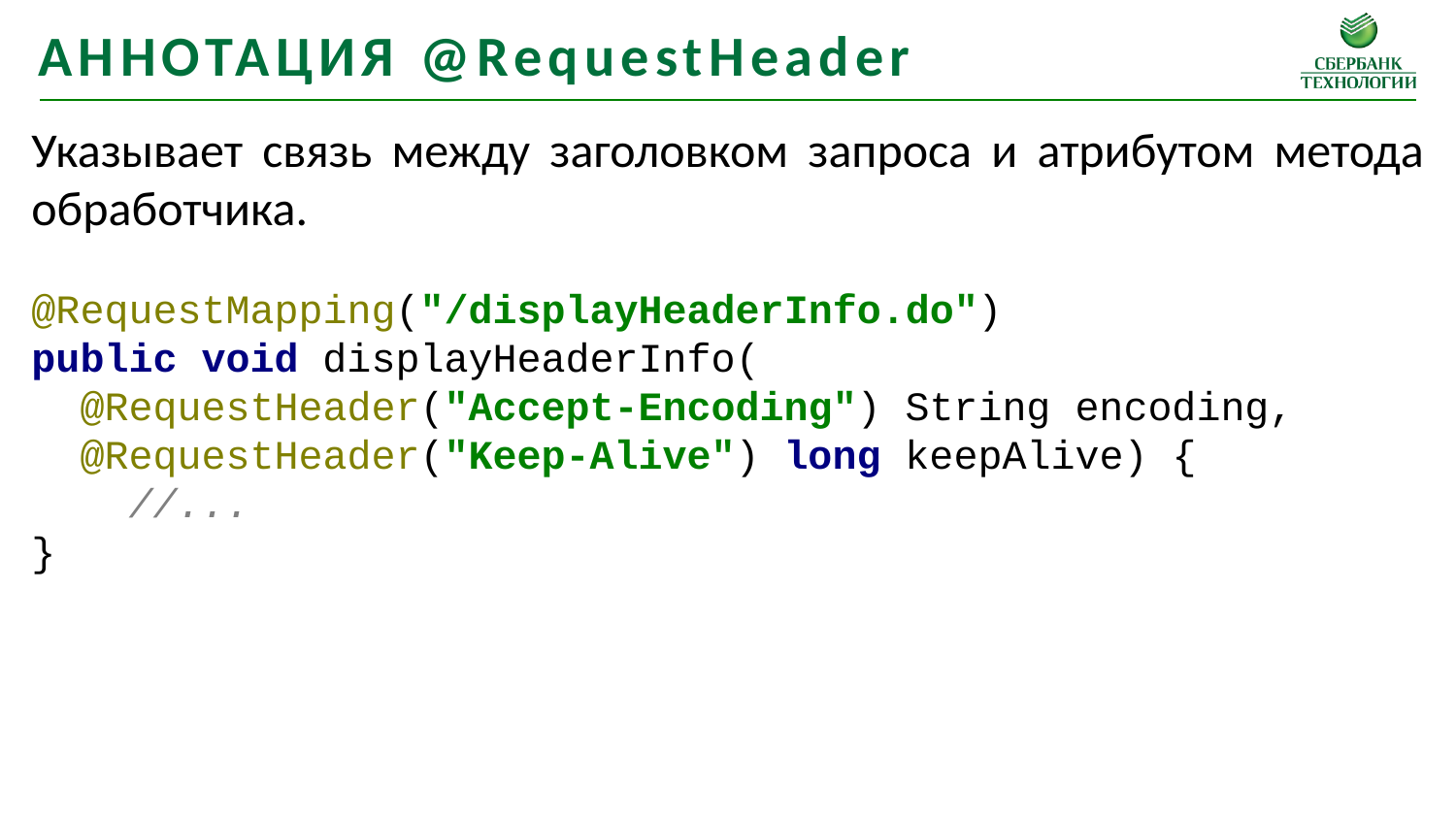

аннотация @RequestHeader
Указывает связь между заголовком запроса и атрибутом метода обработчика.

@RequestMapping("/displayHeaderInfo.do")
public void displayHeaderInfo(
  @RequestHeader("Accept-Encoding") String encoding,
  @RequestHeader("Keep-Alive") long keepAlive) {
    //...
}